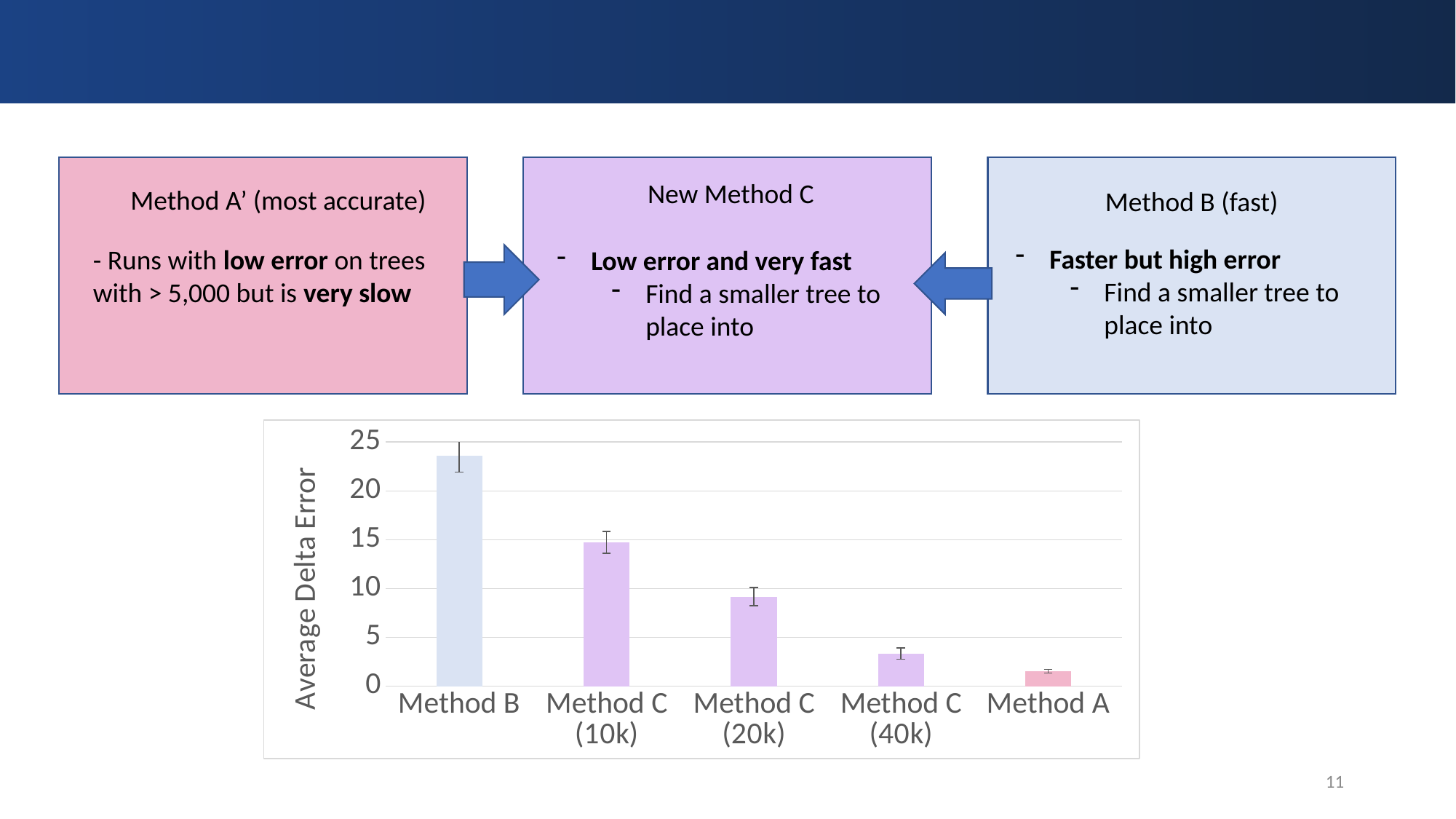

Method A’ (most accurate)

- Runs with low error on trees with > 5,000 but is very slow

New Method C
Low error and very fast
Find a smaller tree to place into

Method B (fast)

Faster but high error
Find a smaller tree to place into

### Chart

| Category |  |
|---|---|
| Method B | 23.61 |
| Method C (10k) | 14.735 |
| Method C (20k) | 9.165 |
| Method C (40k) | 3.34 |
| Method A | 1.535 |
11